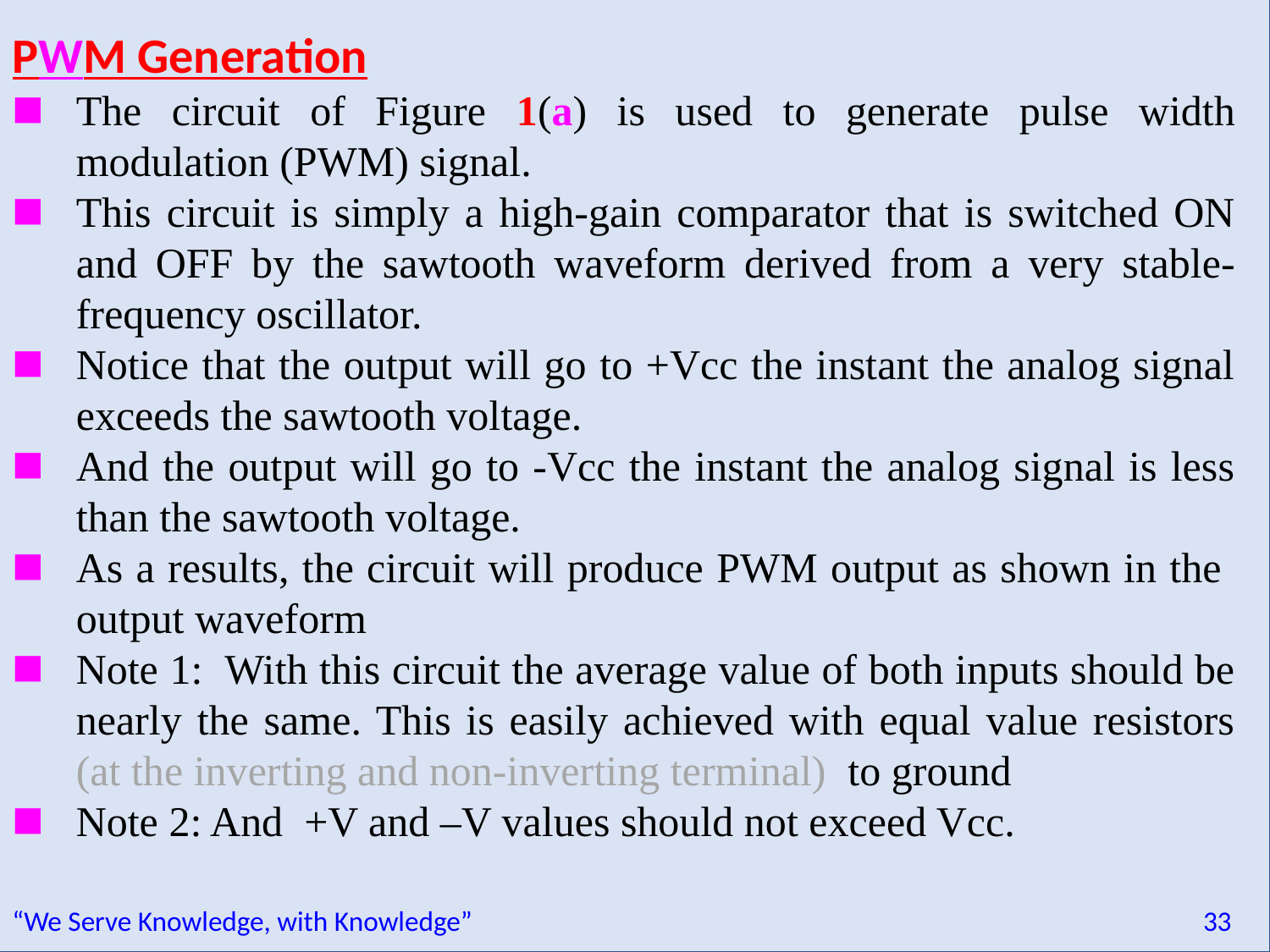

PWM Generation
The circuit of Figure 1(a) is used to generate pulse width modulation (PWM) signal.
This circuit is simply a high-gain comparator that is switched ON and OFF by the sawtooth waveform derived from a very stable-frequency oscillator.
Notice that the output will go to +Vcc the instant the analog signal exceeds the sawtooth voltage.
And the output will go to -Vcc the instant the analog signal is less than the sawtooth voltage.
As a results, the circuit will produce PWM output as shown in the  output waveform
Note 1:  With this circuit the average value of both inputs should be nearly the same. This is easily achieved with equal value resistors (at the inverting and non-inverting terminal)  to ground
Note 2: And  +V and –V values should not exceed Vcc.